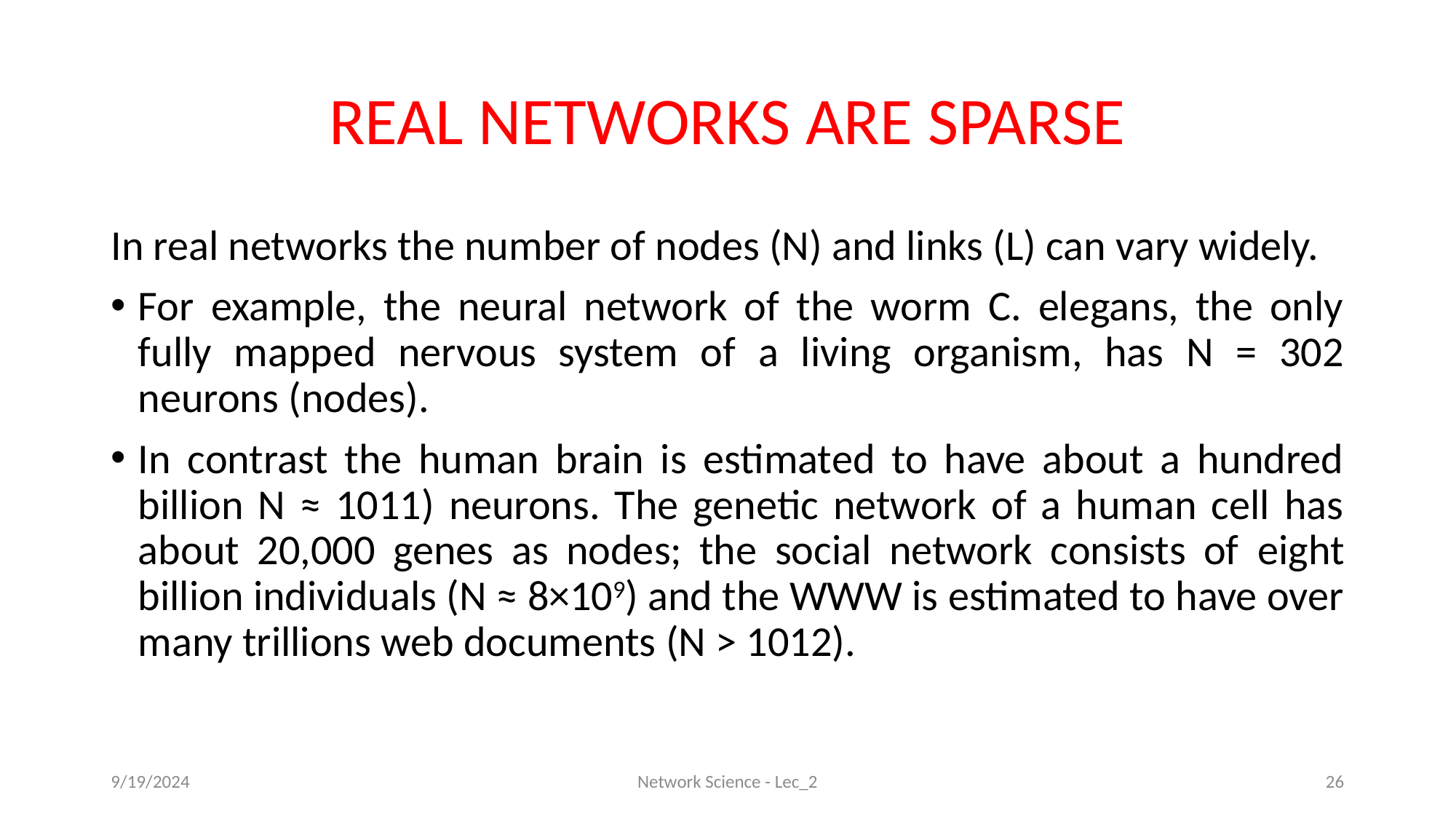

# REAL NETWORKS ARE SPARSE
In real networks the number of nodes (N) and links (L) can vary widely.
For example, the neural network of the worm C. elegans, the only fully mapped nervous system of a living organism, has N = 302 neurons (nodes).
In contrast the human brain is estimated to have about a hundred billion N ≈ 1011) neurons. The genetic network of a human cell has about 20,000 genes as nodes; the social network consists of eight billion individuals (N ≈ 8×109) and the WWW is estimated to have over many trillions web documents (N > 1012).
9/19/2024
Network Science - Lec_2
26